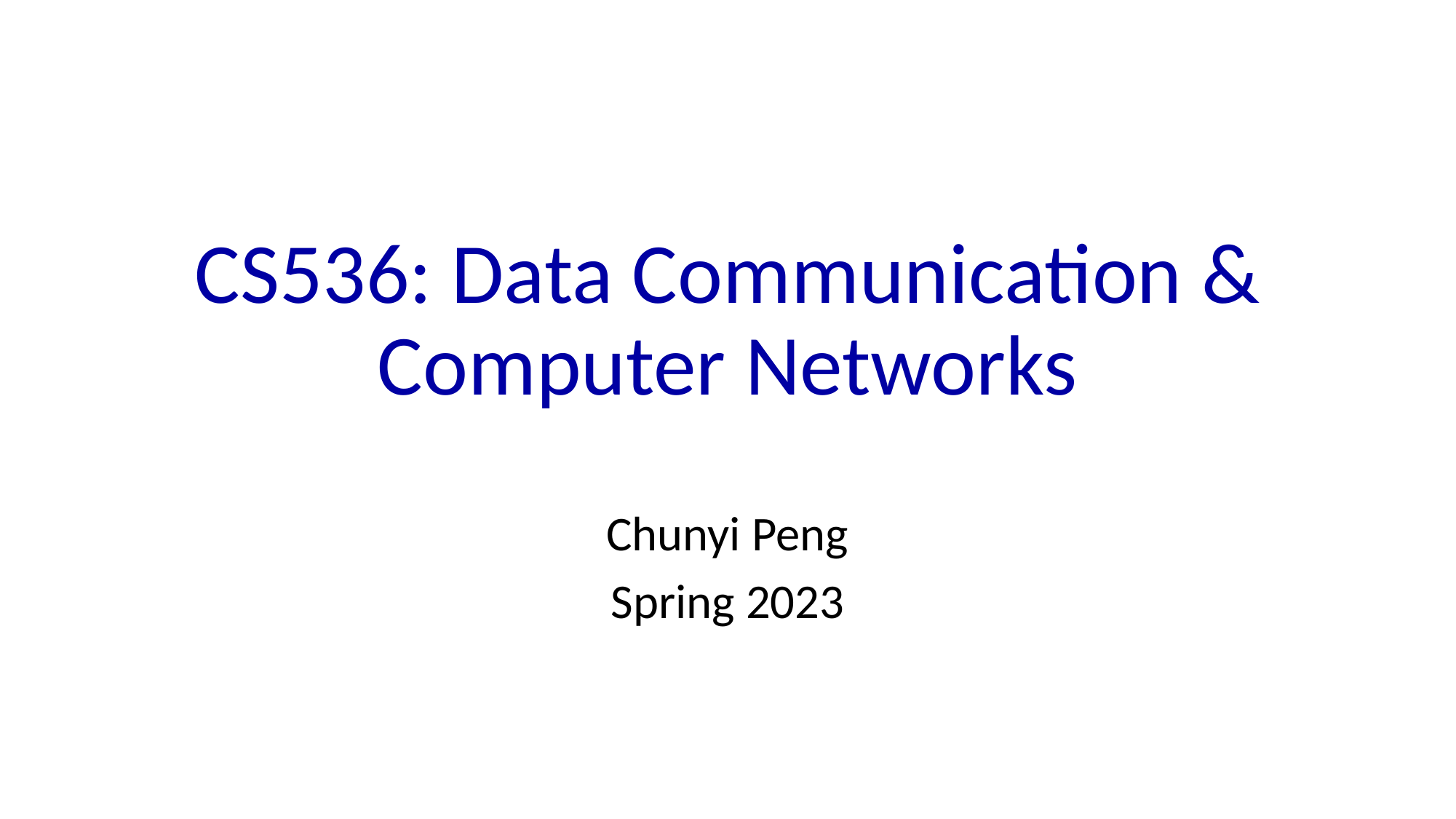

# CS536: Data Communication & Computer Networks

Chunyi Peng
Spring 2023